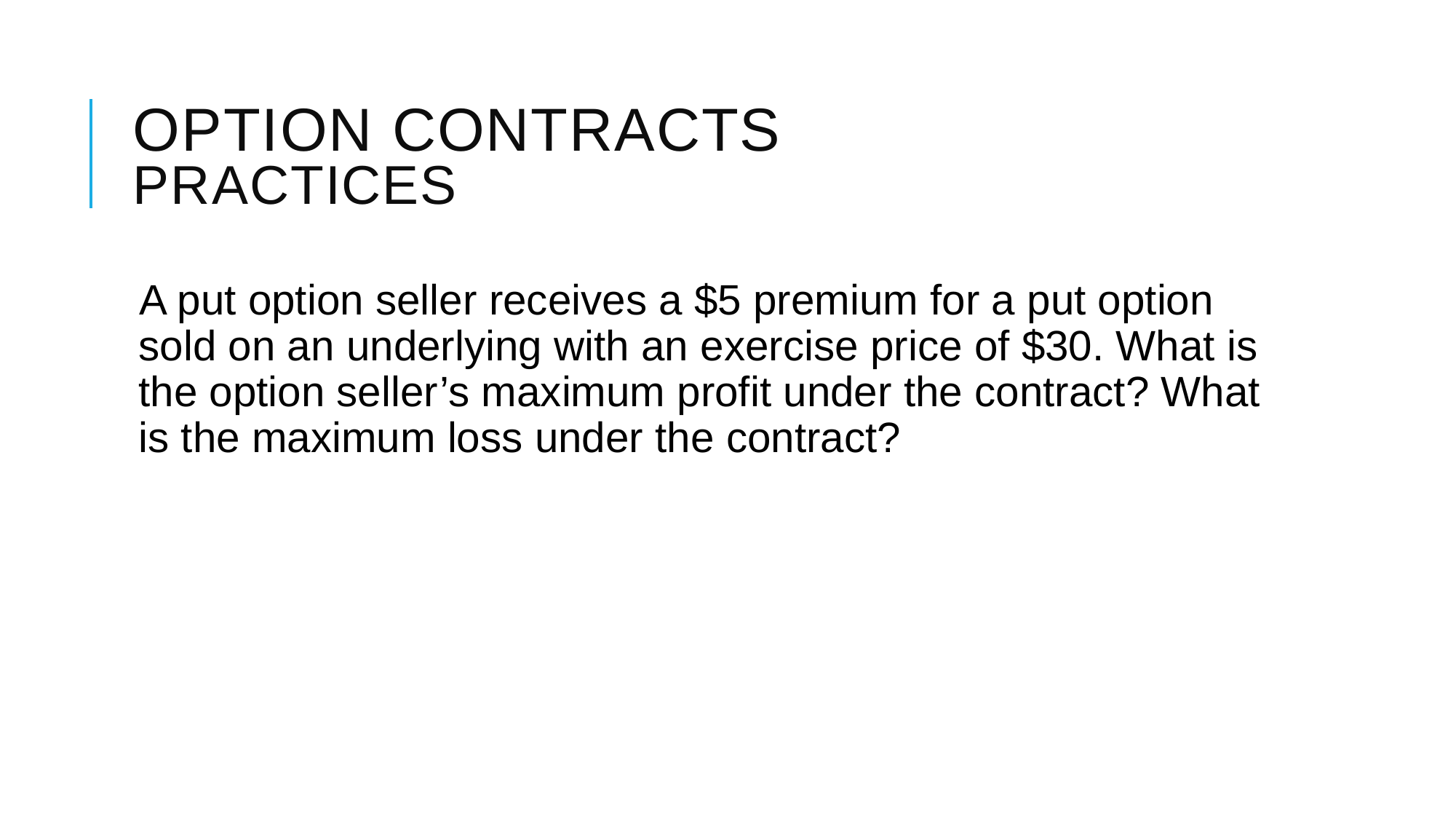

# Option Contracts Practices
A put option seller receives a $5 premium for a put option sold on an underlying with an exercise price of $30. What is the option seller’s maximum profit under the contract? What is the maximum loss under the contract?